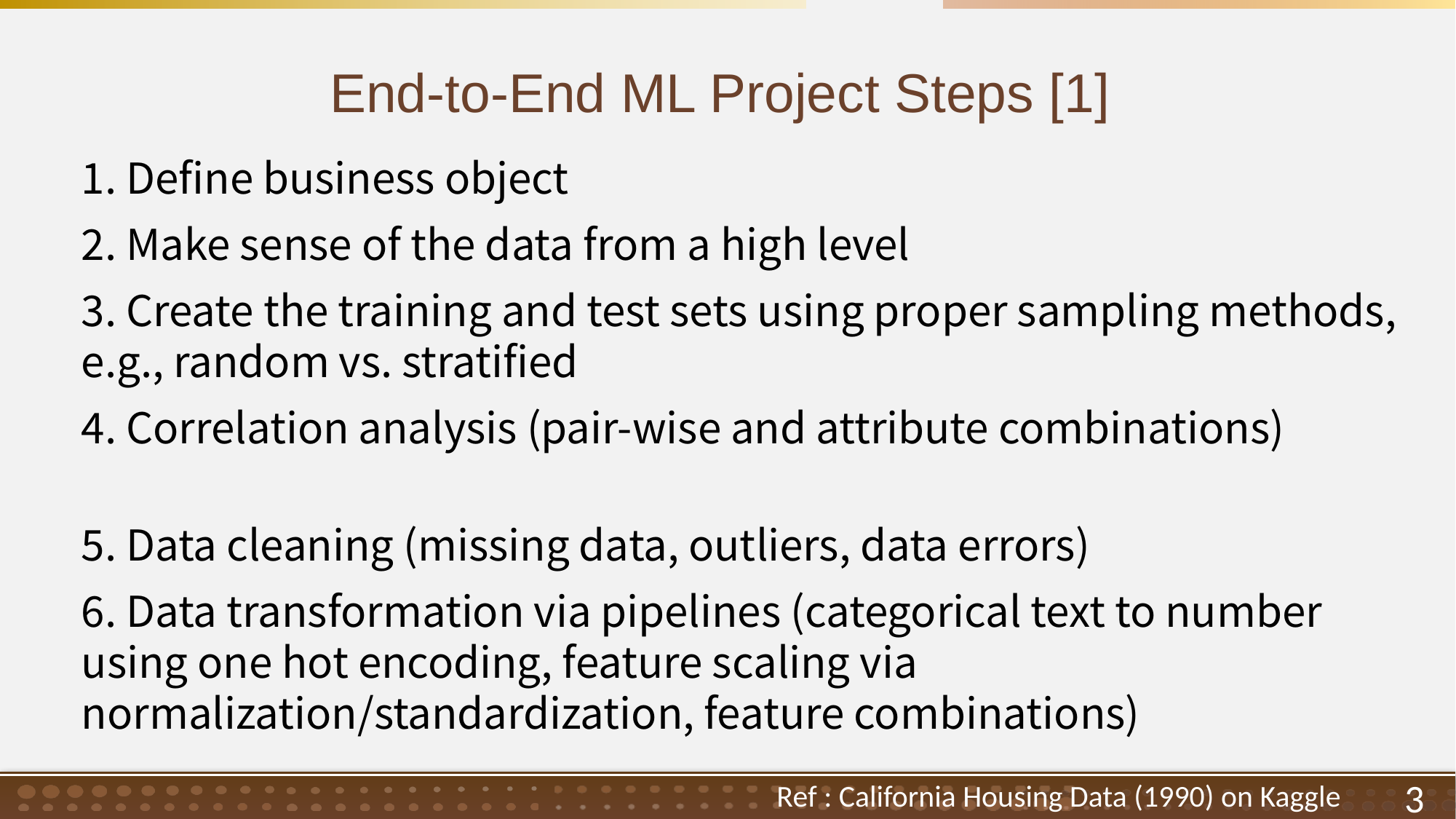

# End-to-End ML Project Steps [1]
1. Define business object
2. Make sense of the data from a high level
3. Create the training and test sets using proper sampling methods, e.g., random vs. stratified
4. Correlation analysis (pair-wise and attribute combinations)

5. Data cleaning (missing data, outliers, data errors)
6. Data transformation via pipelines (categorical text to number using one hot encoding, feature scaling via normalization/standardization, feature combinations)
Ref : California Housing Data (1990) on Kaggle
3